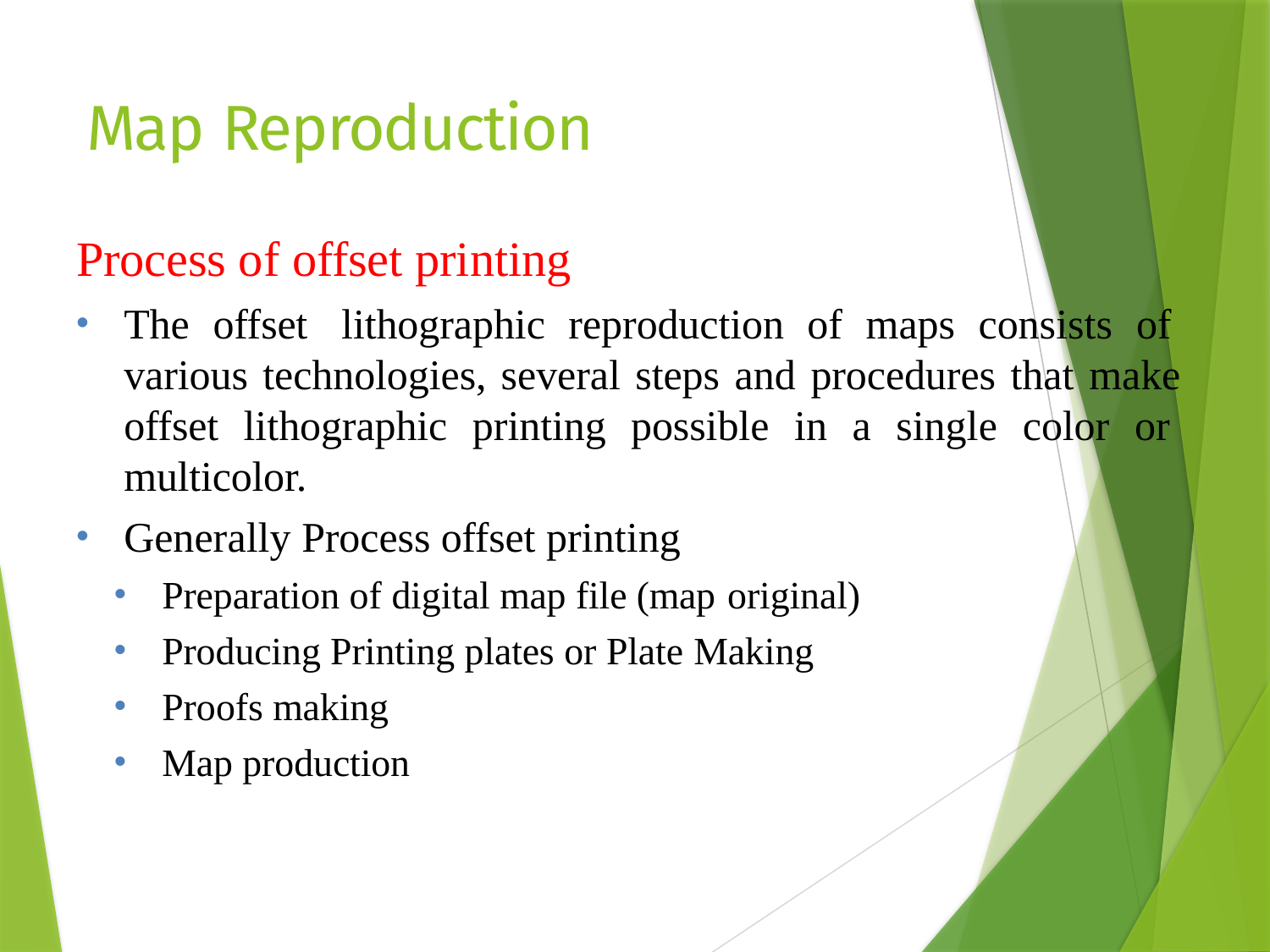

# Map Reproduction
Process of offset printing
The offset lithographic reproduction of maps consists of  various technologies, several steps and procedures that make  offset lithographic printing possible in a single color or  multicolor.
Generally Process offset printing
Preparation of digital map file (map original)
Producing Printing plates or Plate Making
Proofs making
Map production